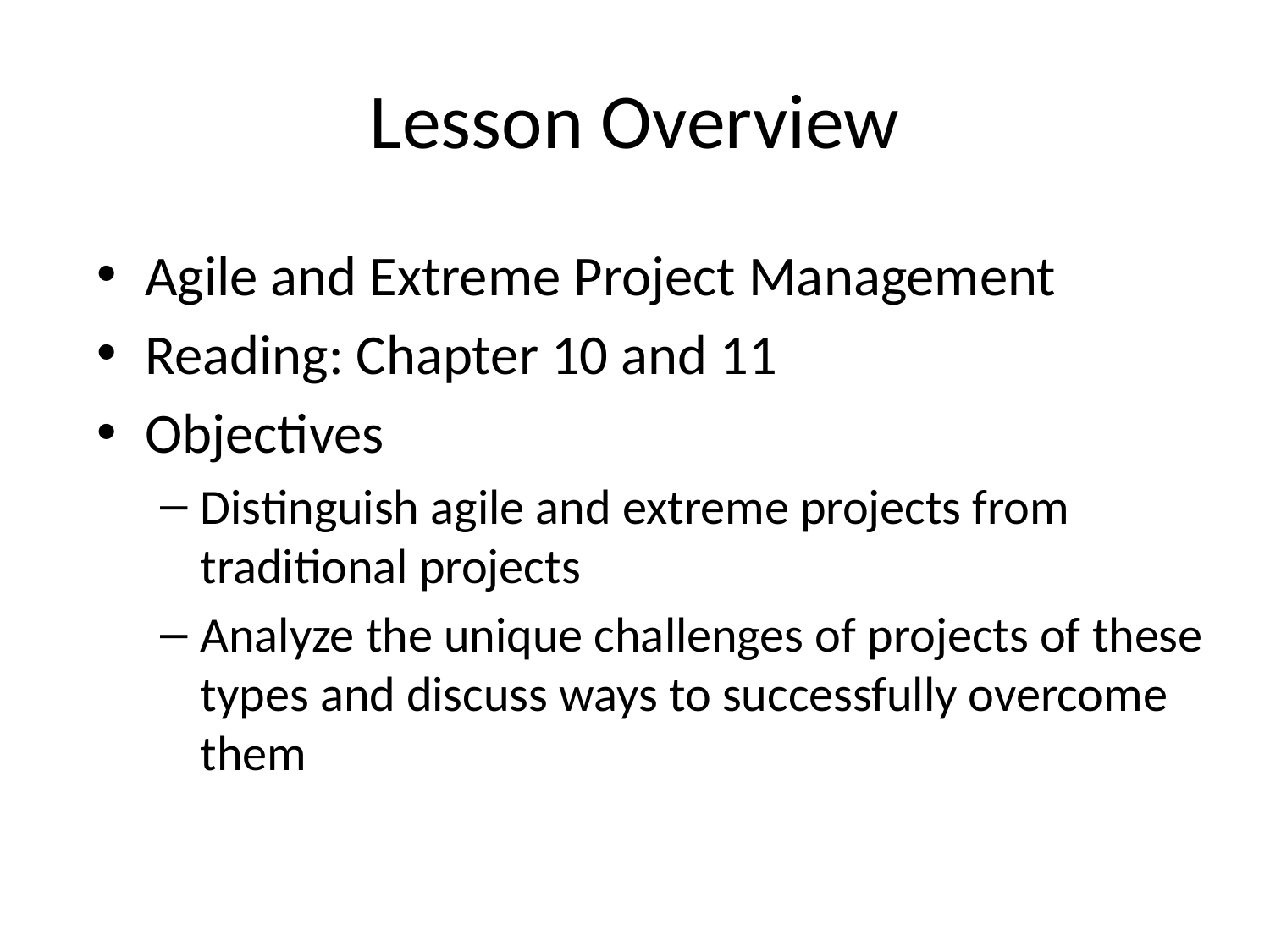

# Lesson Overview
Agile and Extreme Project Management
Reading: Chapter 10 and 11
Objectives
Distinguish agile and extreme projects from traditional projects
Analyze the unique challenges of projects of these types and discuss ways to successfully overcome them